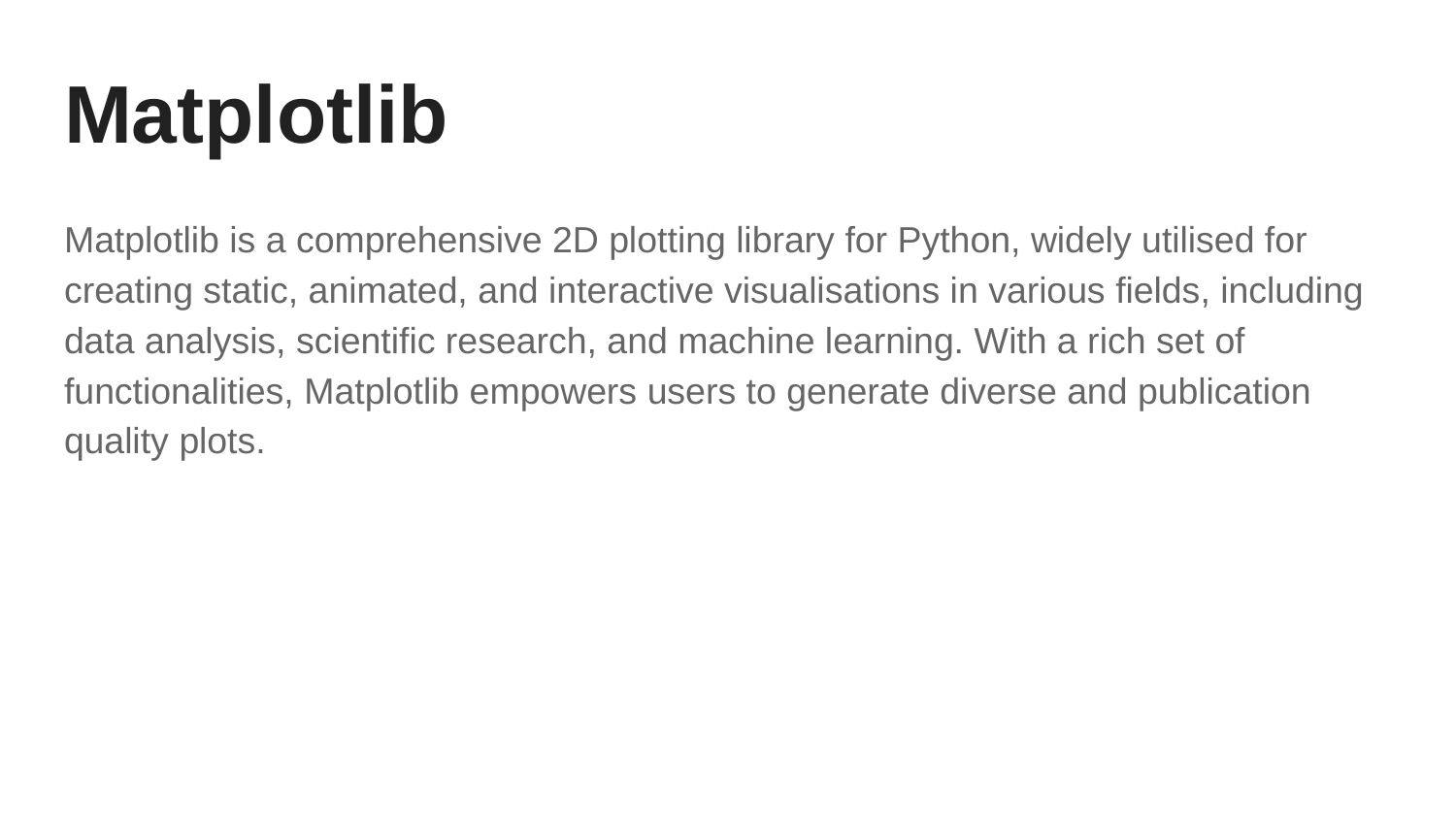

# Matplotlib
Matplotlib is a comprehensive 2D plotting library for Python, widely utilised for creating static, animated, and interactive visualisations in various fields, including data analysis, scientific research, and machine learning. With a rich set of functionalities, Matplotlib empowers users to generate diverse and publication quality plots.